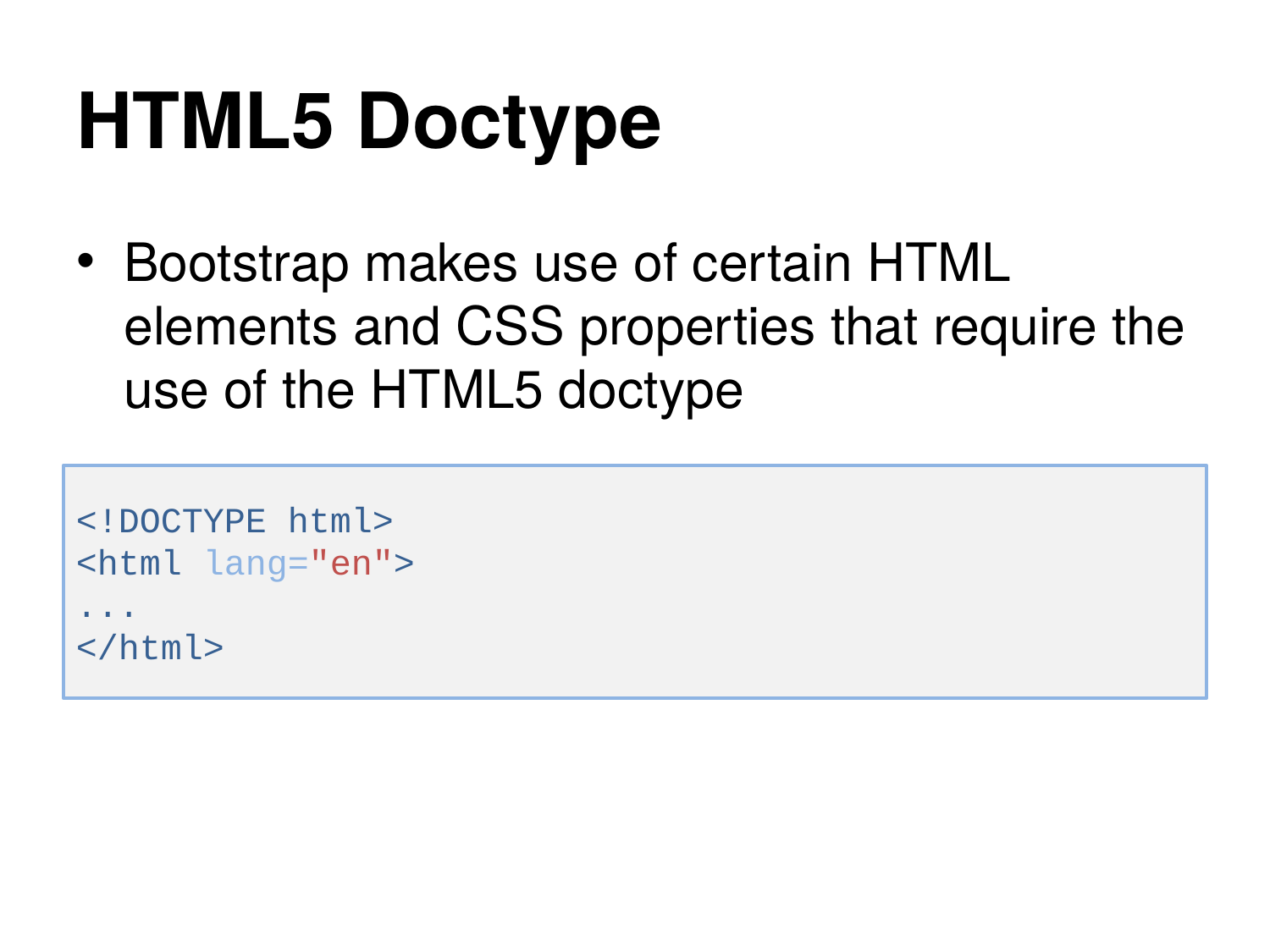

# HTML5 Doctype
Bootstrap makes use of certain HTML elements and CSS properties that require the use of the HTML5 doctype

<!DOCTYPE html>
<html lang="en">
...
</html>